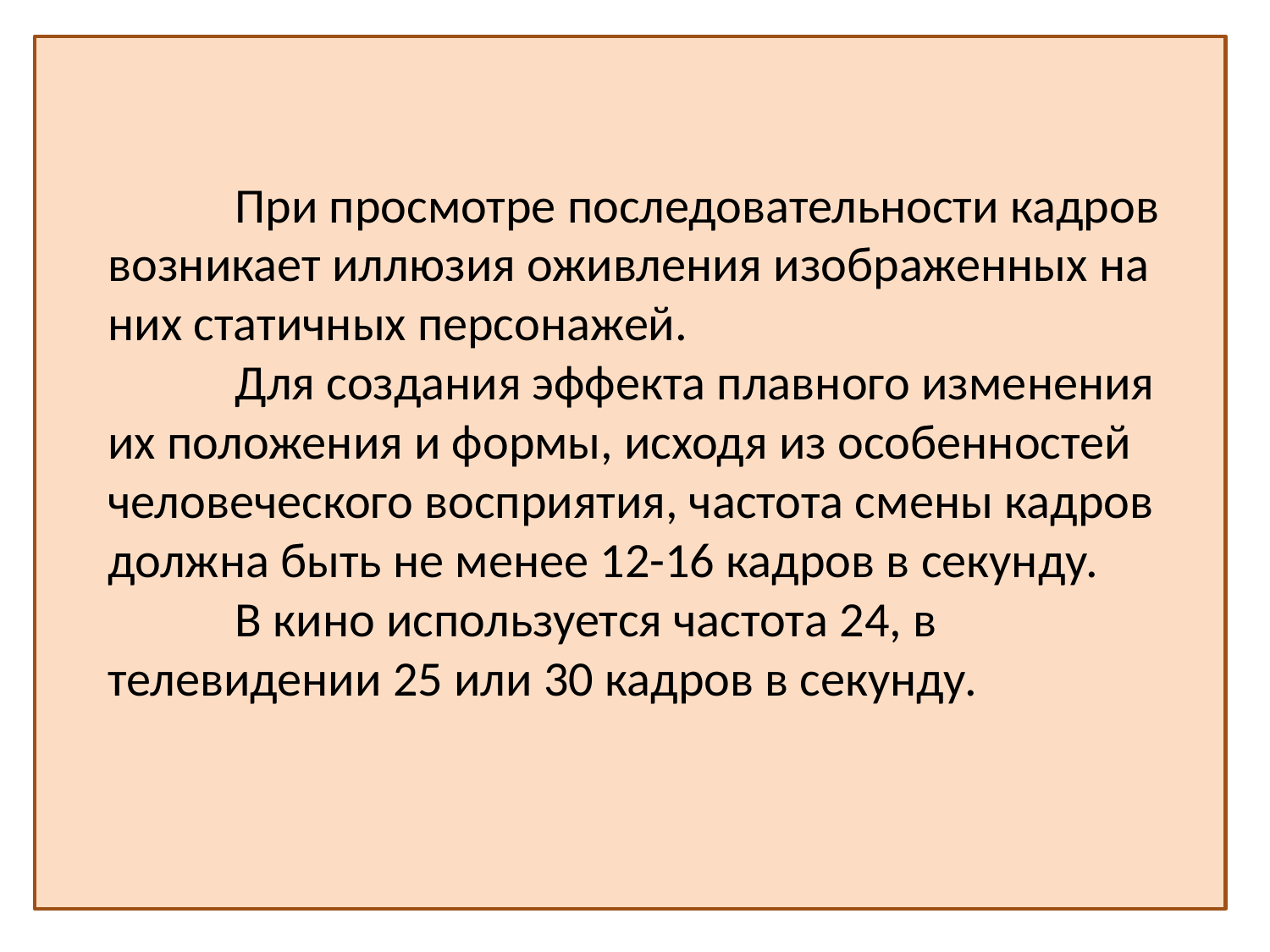

# При просмотре последовательности кадров возникает иллюзия оживления изображенных на них статичных персонажей. Для создания эффекта плавного изменения их положения и формы, исходя из особенностей человеческого восприятия, частота смены кадров должна быть не менее 12-16 кадров в секунду. В кино используется частота 24, в телевидении 25 или 30 кадров в секунду.